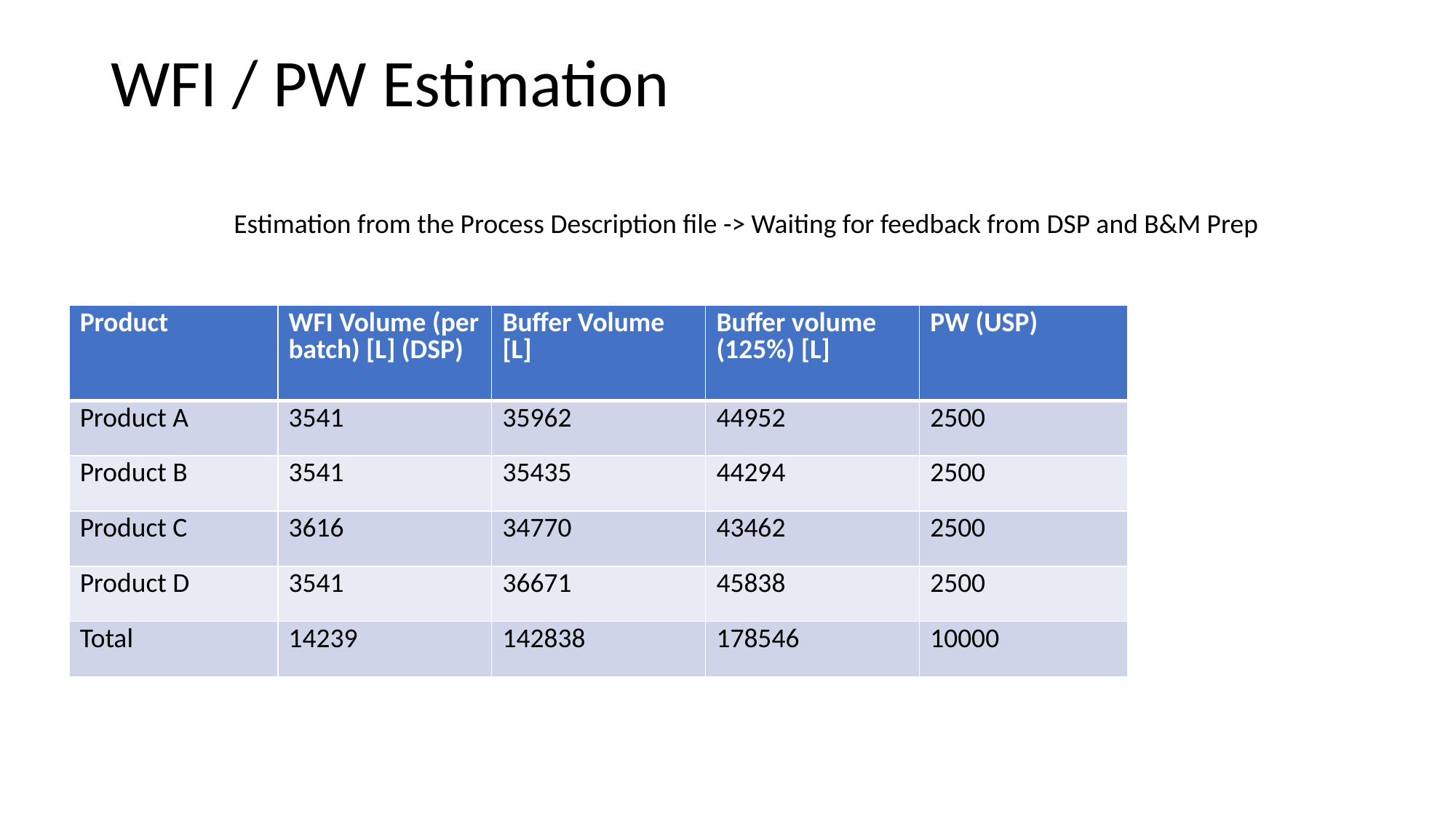

WFI / PW Estimation

Estimation from the Process Description file -> Waiting for feedback from DSP and B&M Prep
| Product | WFI Volume (per batch) [L] (DSP) | Buffer Volume [L] | Buffer volume (125%) [L] | PW (USP) |
| --- | --- | --- | --- | --- |
| Product A | 3541 | 35962 | 44952 | 2500 |
| Product B | 3541 | 35435 | 44294 | 2500 |
| Product C | 3616 | 34770 | 43462 | 2500 |
| Product D | 3541 | 36671 | 45838 | 2500 |
| Total | 14239 | 142838 | 178546 | 10000 |